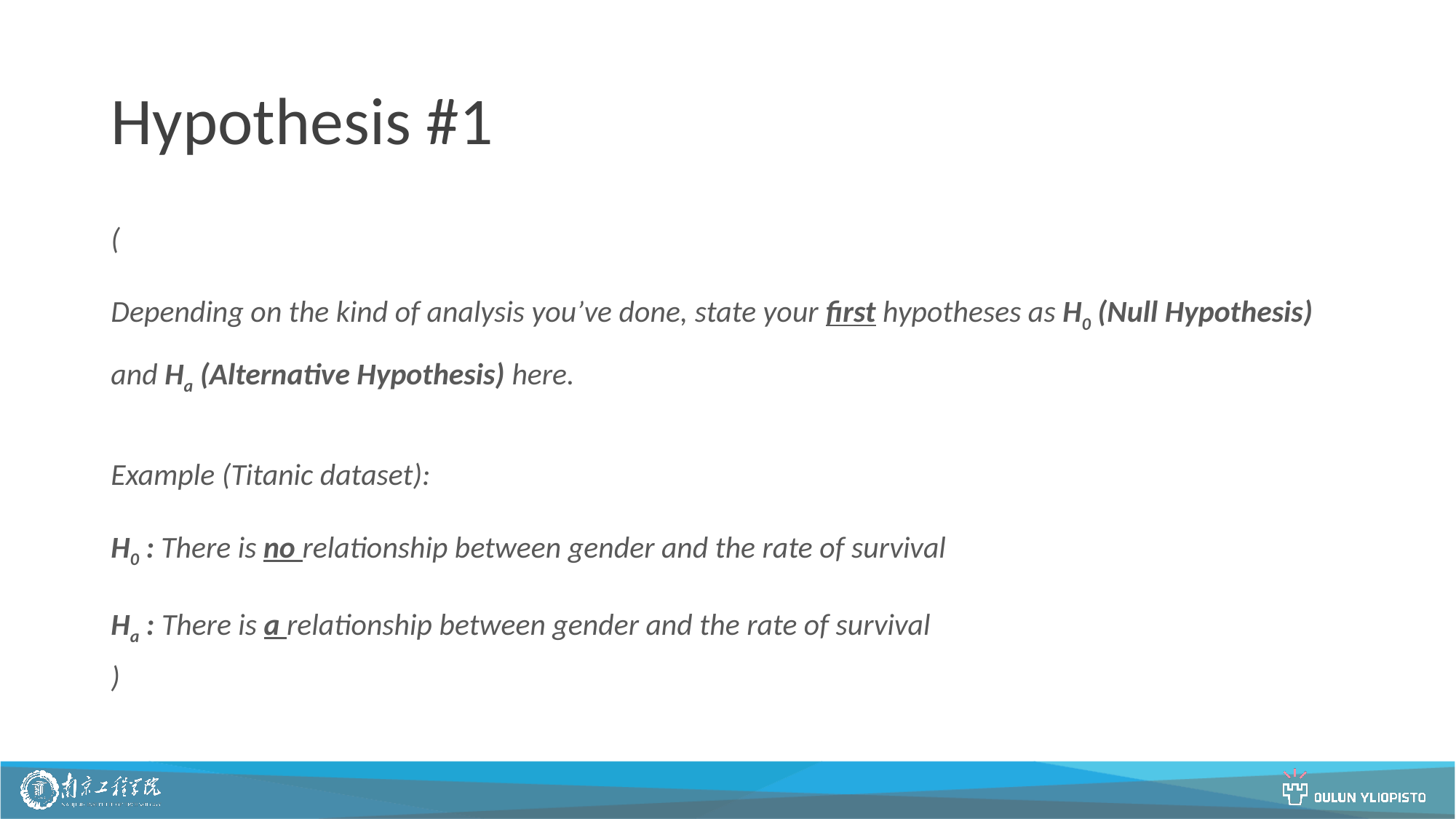

# Hypothesis #1
(
Depending on the kind of analysis you’ve done, state your first hypotheses as H0 (Null Hypothesis) and Ha (Alternative Hypothesis) here.

Example (Titanic dataset):
H0 : There is no relationship between gender and the rate of survival
Ha : There is a relationship between gender and the rate of survival
)